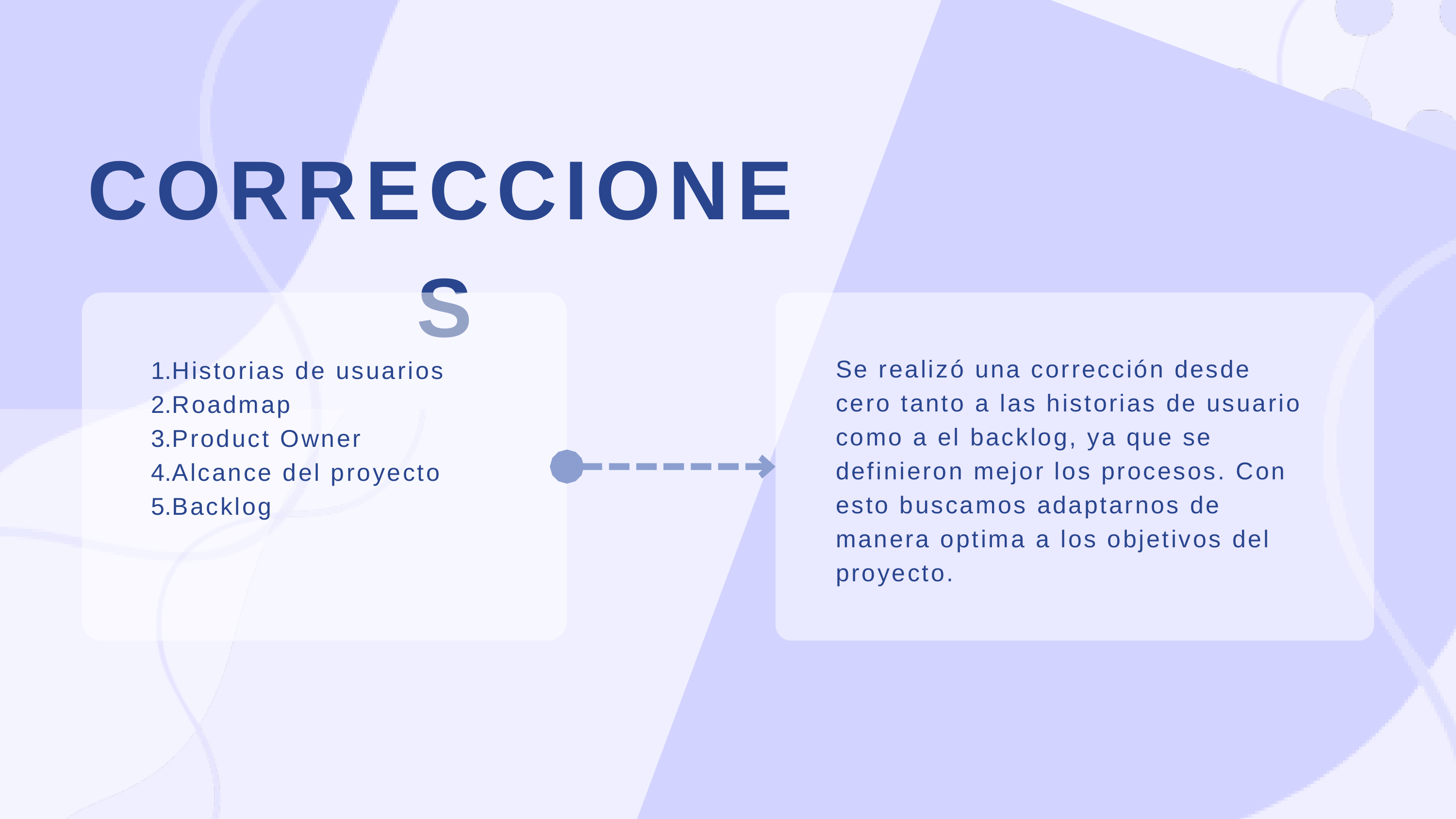

CORRECCIONES

Historias de usuarios
Roadmap
Product Owner
Alcance del proyecto
Backlog

Se realizó una corrección desde cero tanto a las historias de usuario como a el backlog, ya que se definieron mejor los procesos. Con esto buscamos adaptarnos de manera optima a los objetivos del proyecto.